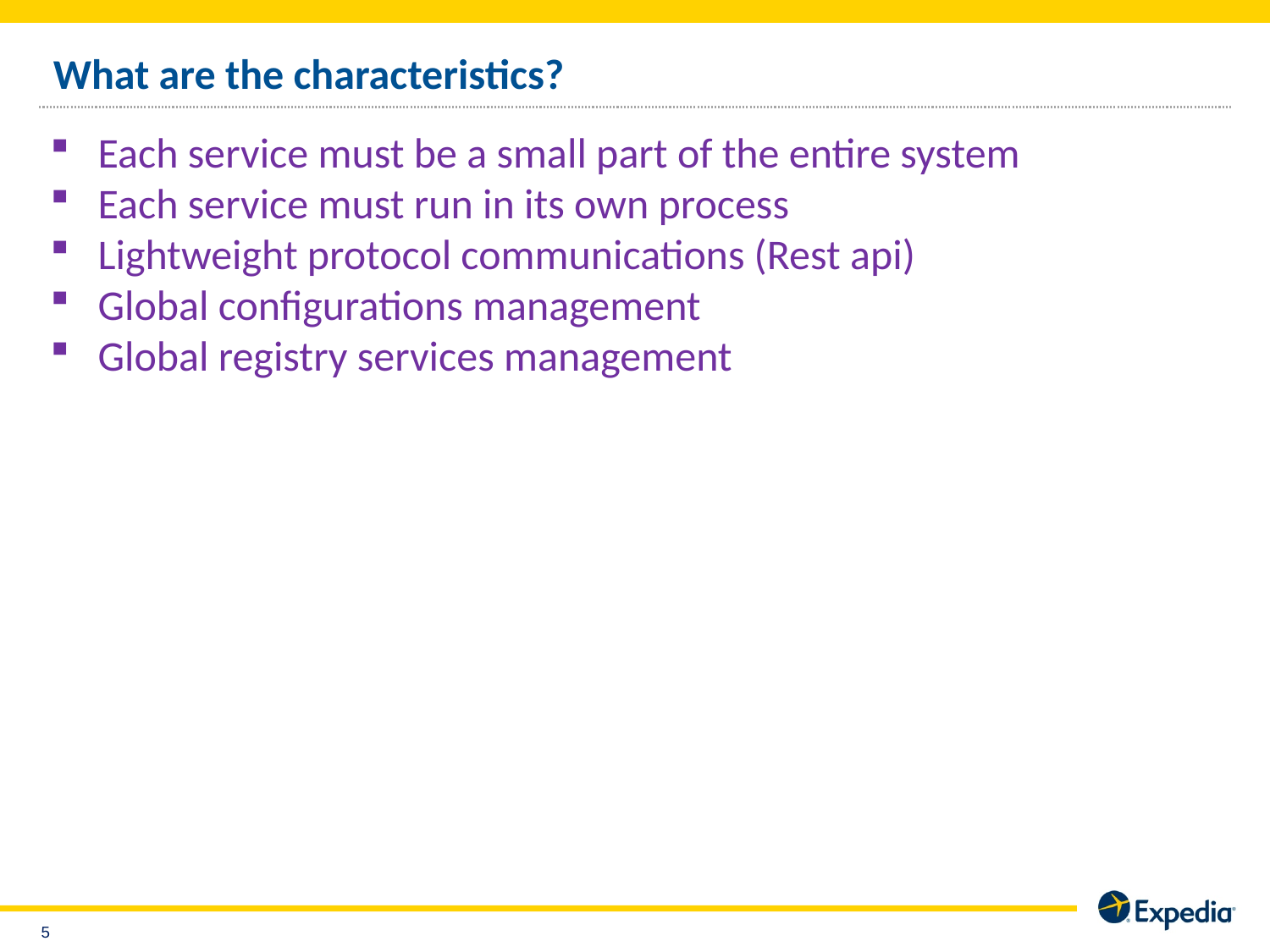

# What are the characteristics?
Each service must be a small part of the entire system
Each service must run in its own process
Lightweight protocol communications (Rest api)
Global configurations management
Global registry services management

5